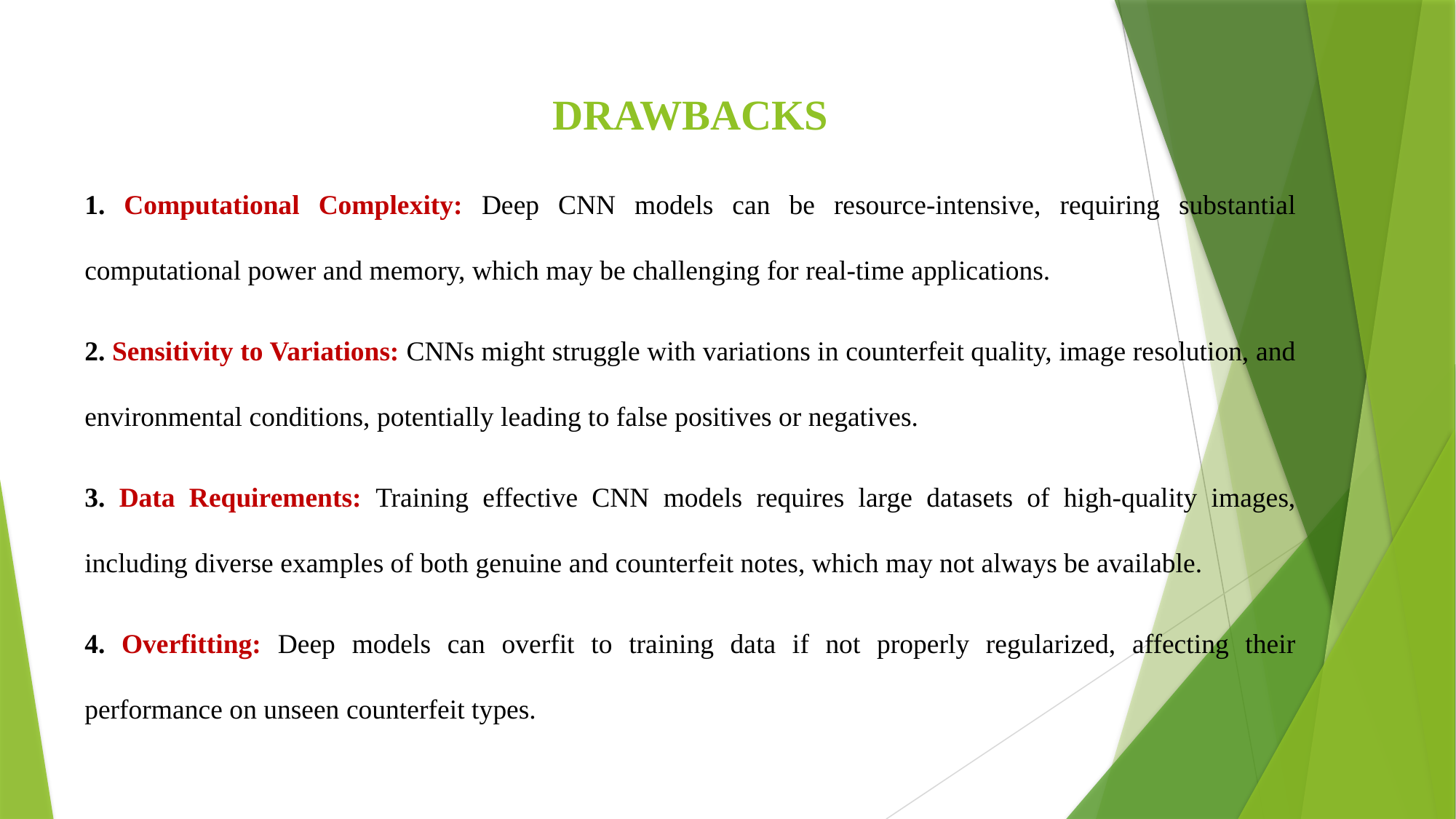

DRAWBACKS
1. Computational Complexity: Deep CNN models can be resource-intensive, requiring substantial computational power and memory, which may be challenging for real-time applications.
2. Sensitivity to Variations: CNNs might struggle with variations in counterfeit quality, image resolution, and environmental conditions, potentially leading to false positives or negatives.
3. Data Requirements: Training effective CNN models requires large datasets of high-quality images, including diverse examples of both genuine and counterfeit notes, which may not always be available.
4. Overfitting: Deep models can overfit to training data if not properly regularized, affecting their performance on unseen counterfeit types.